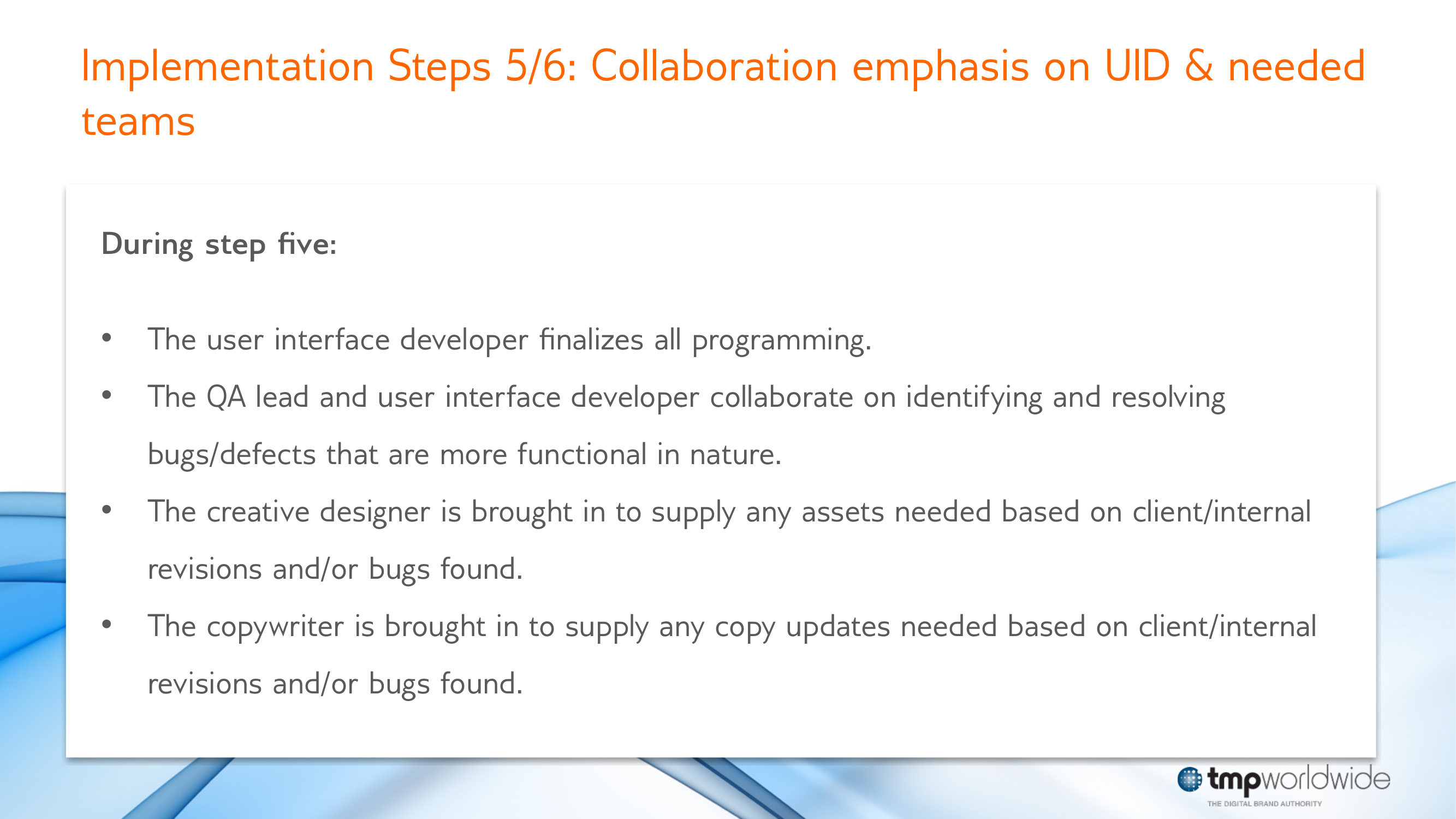

# Implementation Steps 5/6: Collaboration emphasis on UID & needed teams
During step five:

The user interface developer finalizes all programming.
The QA lead and user interface developer collaborate on identifying and resolving bugs/defects that are more functional in nature.
The creative designer is brought in to supply any assets needed based on client/internal revisions and/or bugs found.
The copywriter is brought in to supply any copy updates needed based on client/internal revisions and/or bugs found.